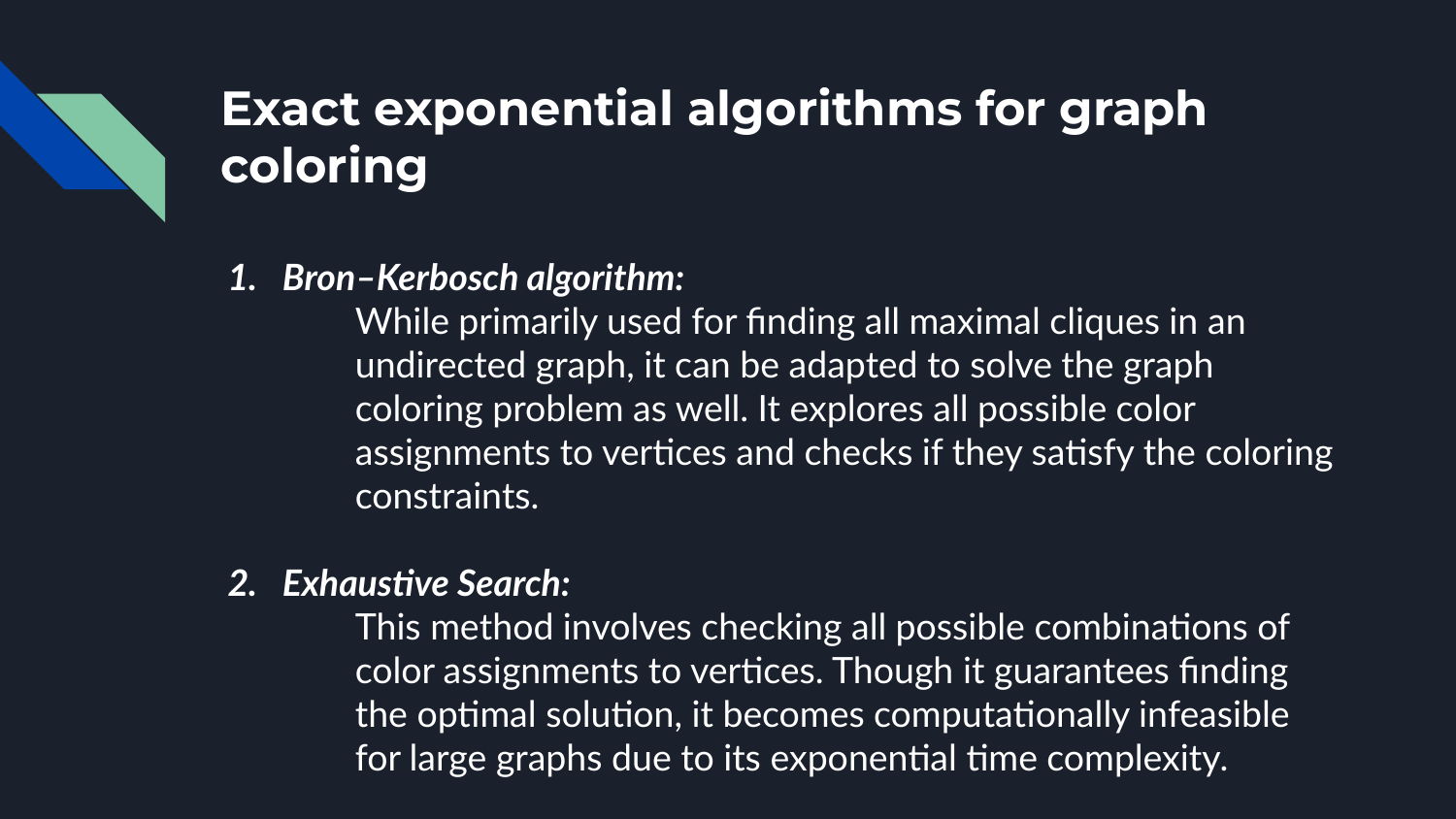

# Exact exponential algorithms for graph coloring
Bron–Kerbosch algorithm:
While primarily used for finding all maximal cliques in an undirected graph, it can be adapted to solve the graph coloring problem as well. It explores all possible color assignments to vertices and checks if they satisfy the coloring constraints.

Exhaustive Search:
This method involves checking all possible combinations of color assignments to vertices. Though it guarantees finding the optimal solution, it becomes computationally infeasible for large graphs due to its exponential time complexity.